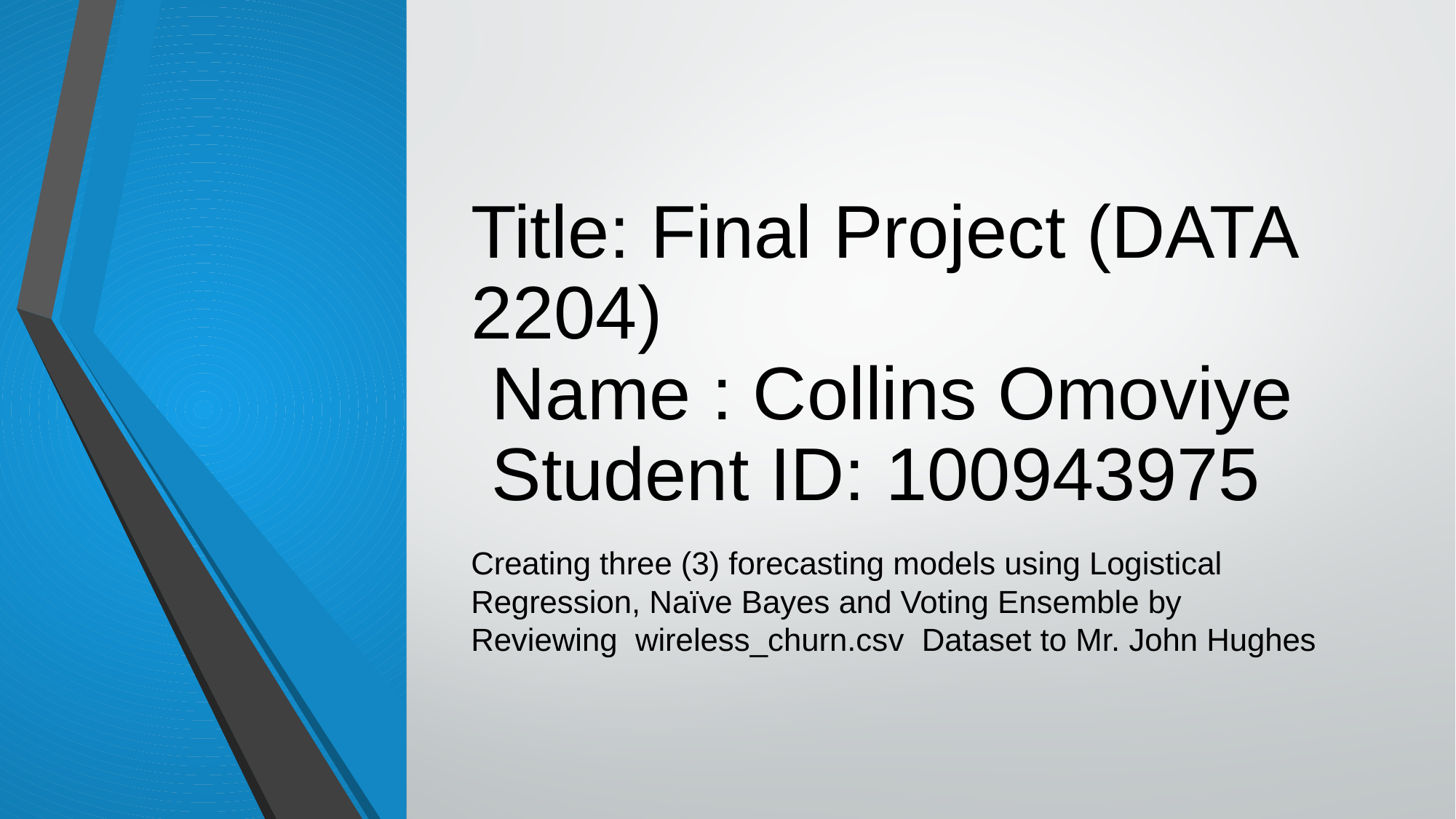

# Title: Final Project (DATA 2204) Name : Collins Omoviye Student ID: 100943975
Creating three (3) forecasting models using Logistical Regression, Naïve Bayes and Voting Ensemble by Reviewing  wireless_churn.csv  Dataset to Mr. John Hughes